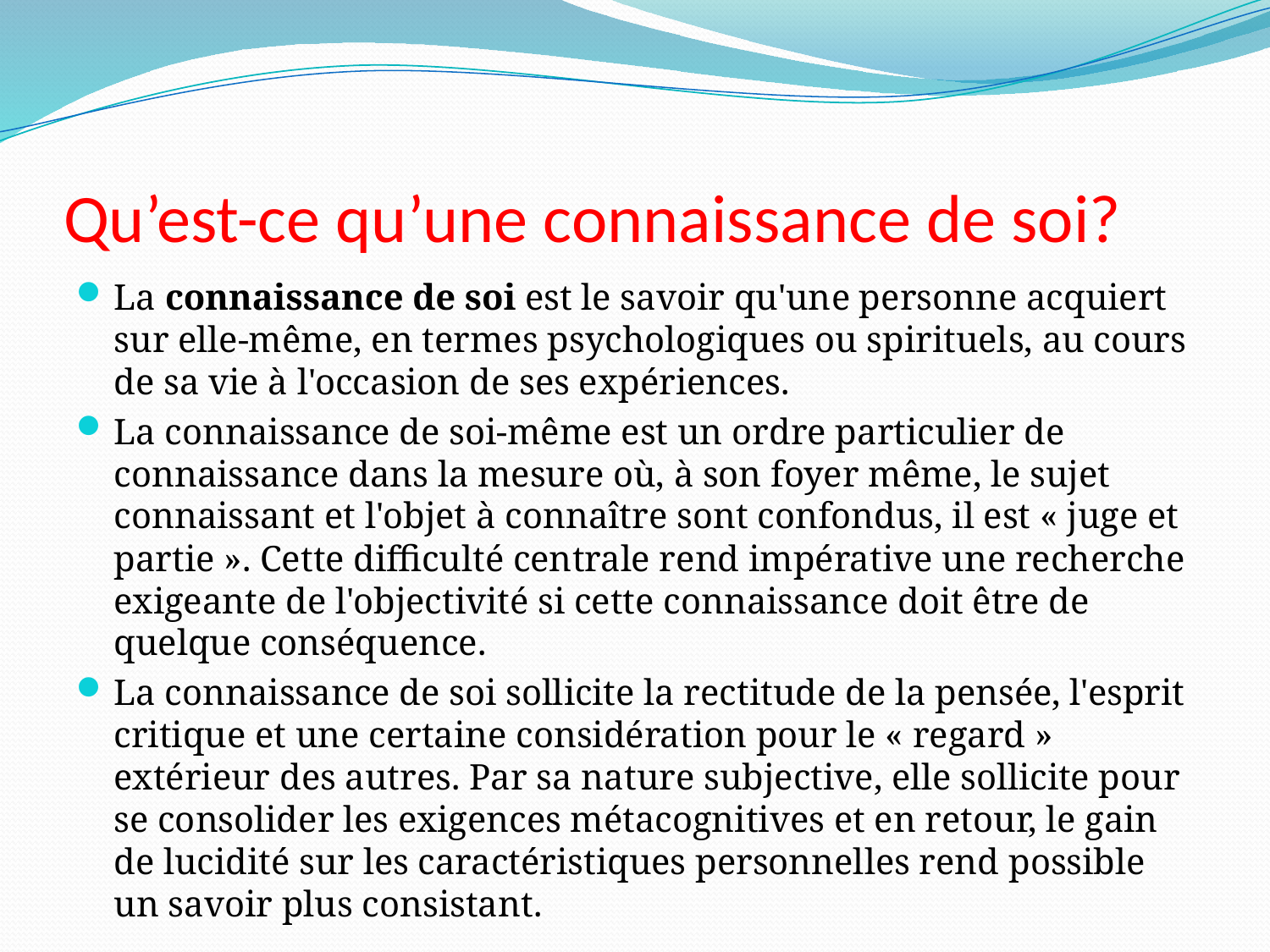

# Qu’est-ce qu’une connaissance de soi?
La connaissance de soi est le savoir qu'une personne acquiert sur elle-même, en termes psychologiques ou spirituels, au cours de sa vie à l'occasion de ses expériences.
La connaissance de soi-même est un ordre particulier de connaissance dans la mesure où, à son foyer même, le sujet connaissant et l'objet à connaître sont confondus, il est « juge et partie ». Cette difficulté centrale rend impérative une recherche exigeante de l'objectivité si cette connaissance doit être de quelque conséquence.
La connaissance de soi sollicite la rectitude de la pensée, l'esprit critique et une certaine considération pour le « regard » extérieur des autres. Par sa nature subjective, elle sollicite pour se consolider les exigences métacognitives et en retour, le gain de lucidité sur les caractéristiques personnelles rend possible un savoir plus consistant.